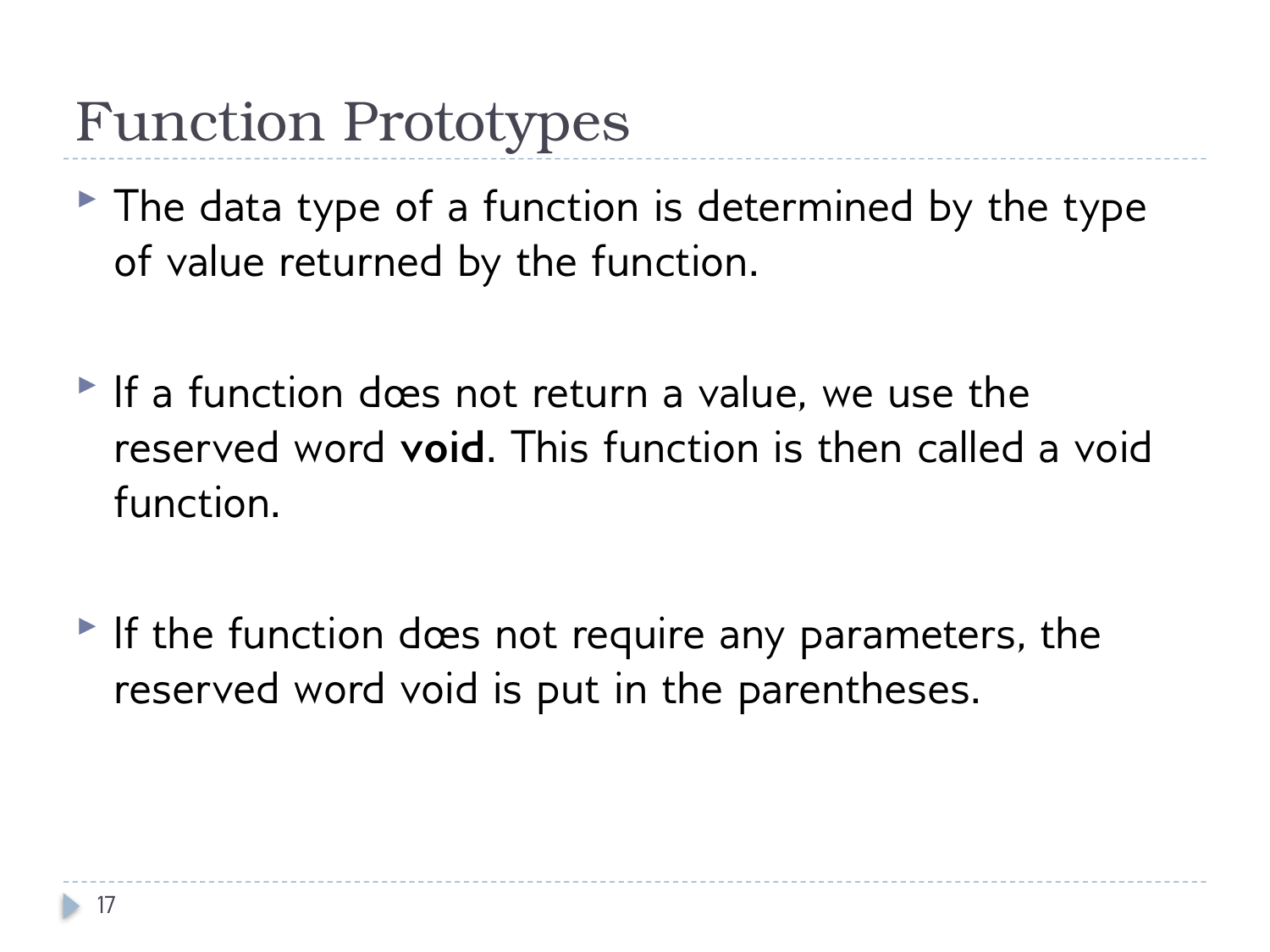

# Function Prototypes
The data type of a function is determined by the type of value returned by the function.

If a function does not return a value, we use the reserved word void. This function is then called a void function.

If the function does not require any parameters, the reserved word void is put in the parentheses.

17